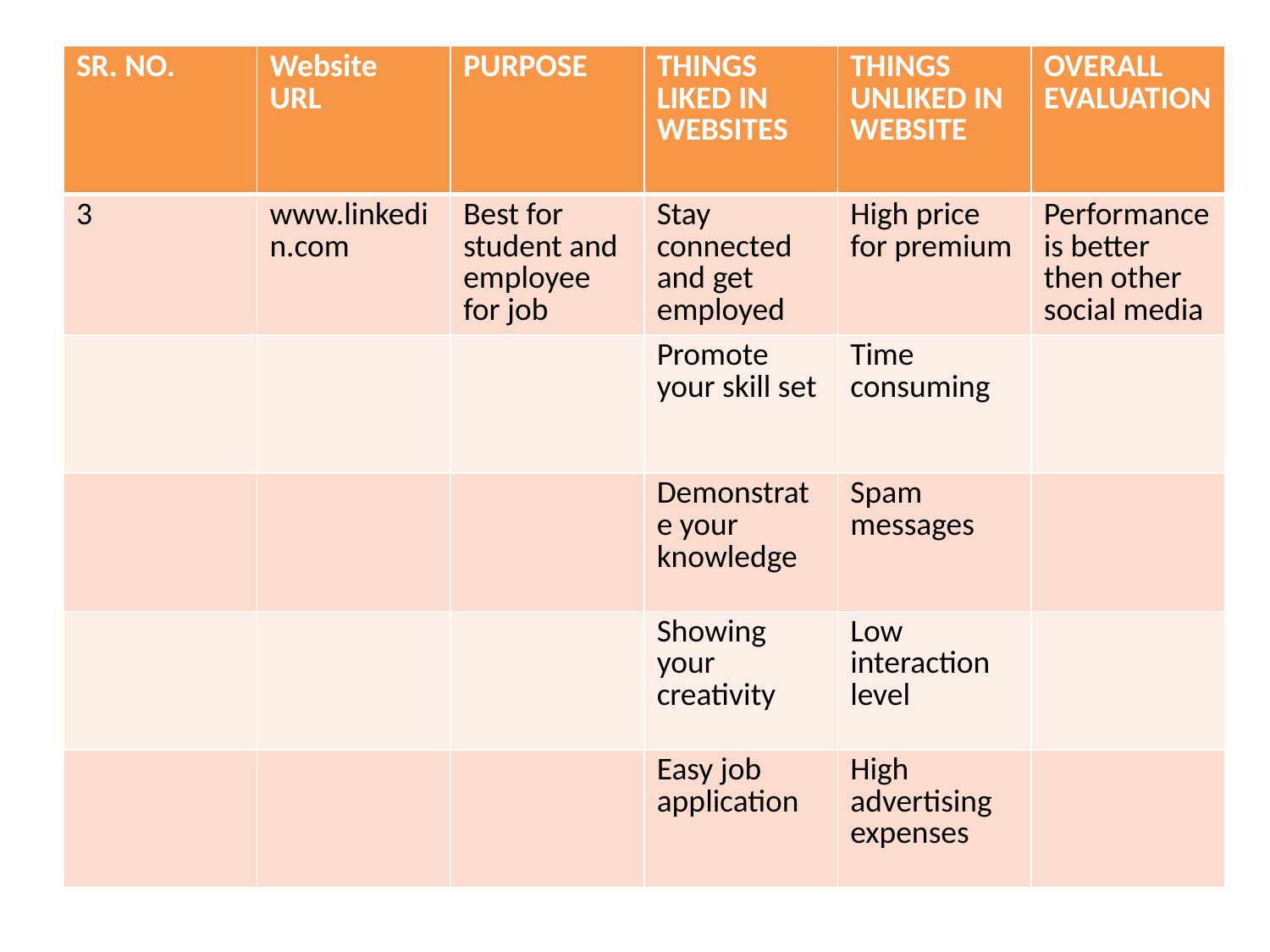

#
| SR. NO. | Website URL | PURPOSE | THINGS LIKED IN WEBSITES | THINGS UNLIKED IN WEBSITE | OVERALL EVALUATION |
| --- | --- | --- | --- | --- | --- |
| 3 | www.linkedin.com | Best for student and employee for job | Stay connected and get employed | High price for premium | Performance is better then other social media |
|  |  |  | Promote your skill set | Time consuming |  |
|  |  |  | Demonstrate your knowledge | Spam messages |  |
|  |  |  | Showing your creativity | Low interaction level |  |
|  |  |  | Easy job application | High advertising expenses |  |